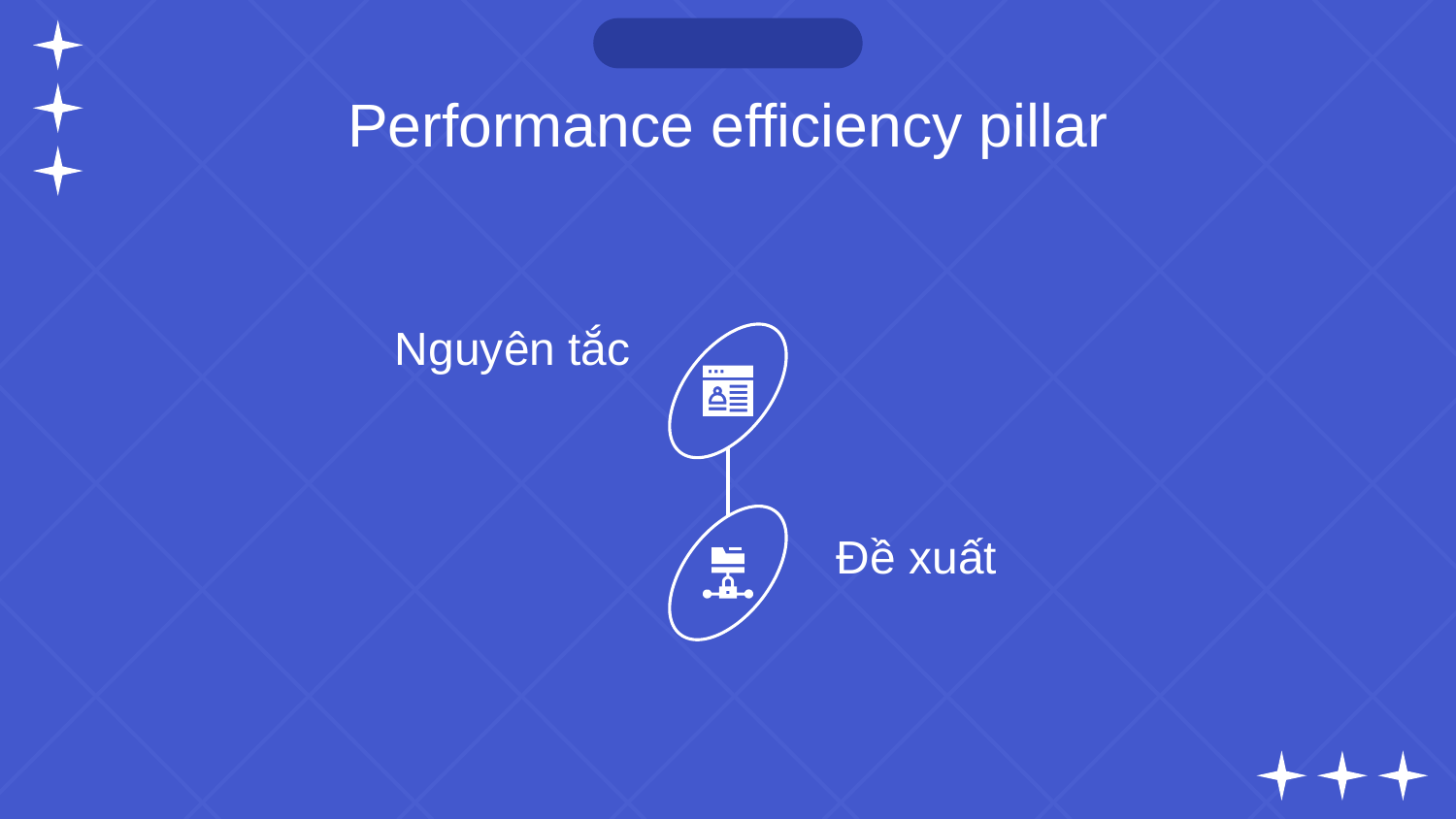

# Performance efficiency pillar

Nguyên tắc

Đề xuất